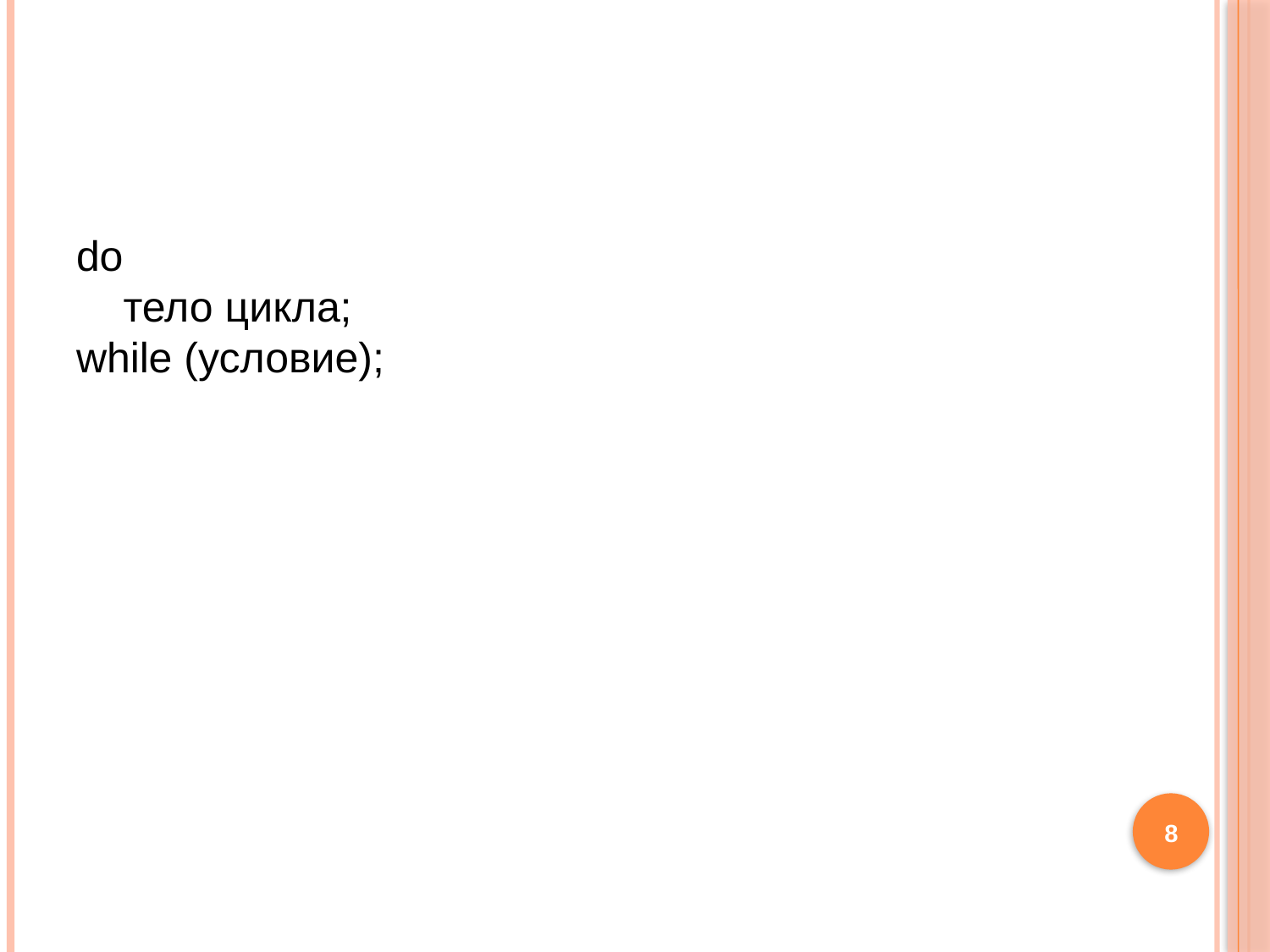

#
do
    тело цикла;
while (условие);
8